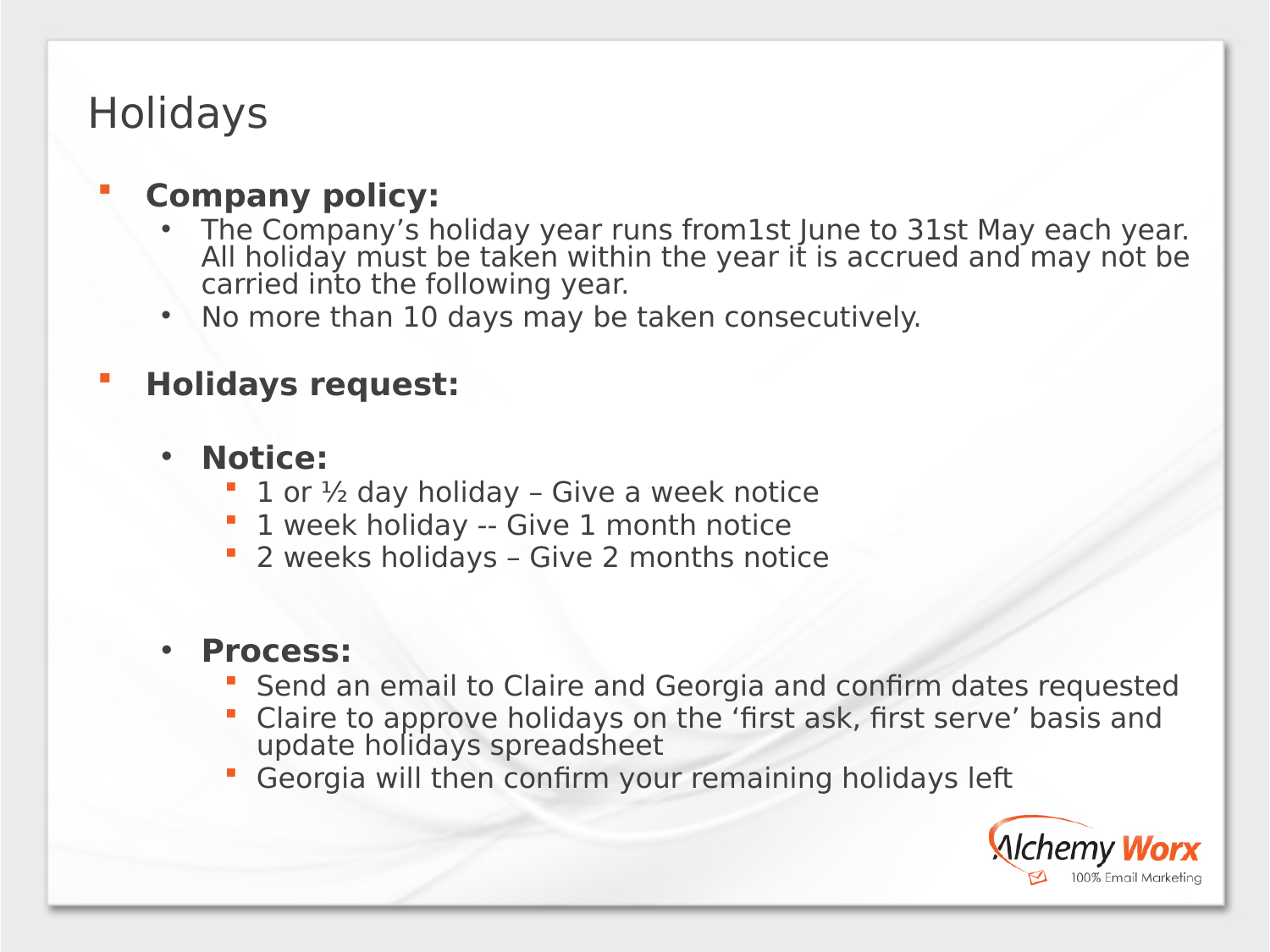

Holidays
Company policy:
The Company’s holiday year runs from1st June to 31st May each year. All holiday must be taken within the year it is accrued and may not be carried into the following year.
No more than 10 days may be taken consecutively.

Holidays request:

Notice:
1 or ½ day holiday – Give a week notice
1 week holiday -- Give 1 month notice
2 weeks holidays – Give 2 months notice

Process:
Send an email to Claire and Georgia and confirm dates requested
Claire to approve holidays on the ‘first ask, first serve’ basis and update holidays spreadsheet
Georgia will then confirm your remaining holidays left